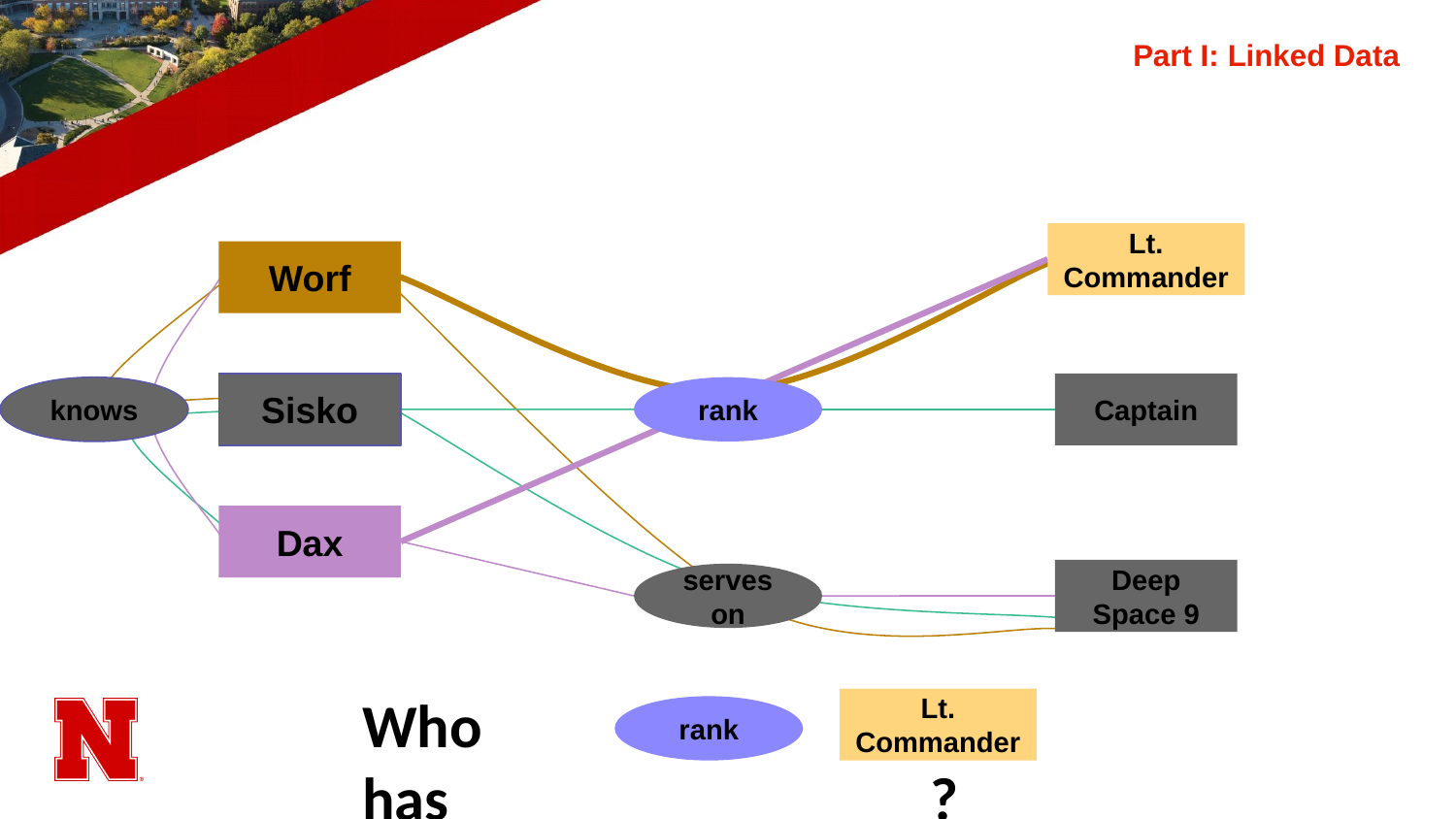

# Part I: Linked Data

Lt. Commander
Worf

Sisko
Captain
knows
rank

Dax
Deep Space 9
serves on
Who has                                   ?
Lt. Commander
rank